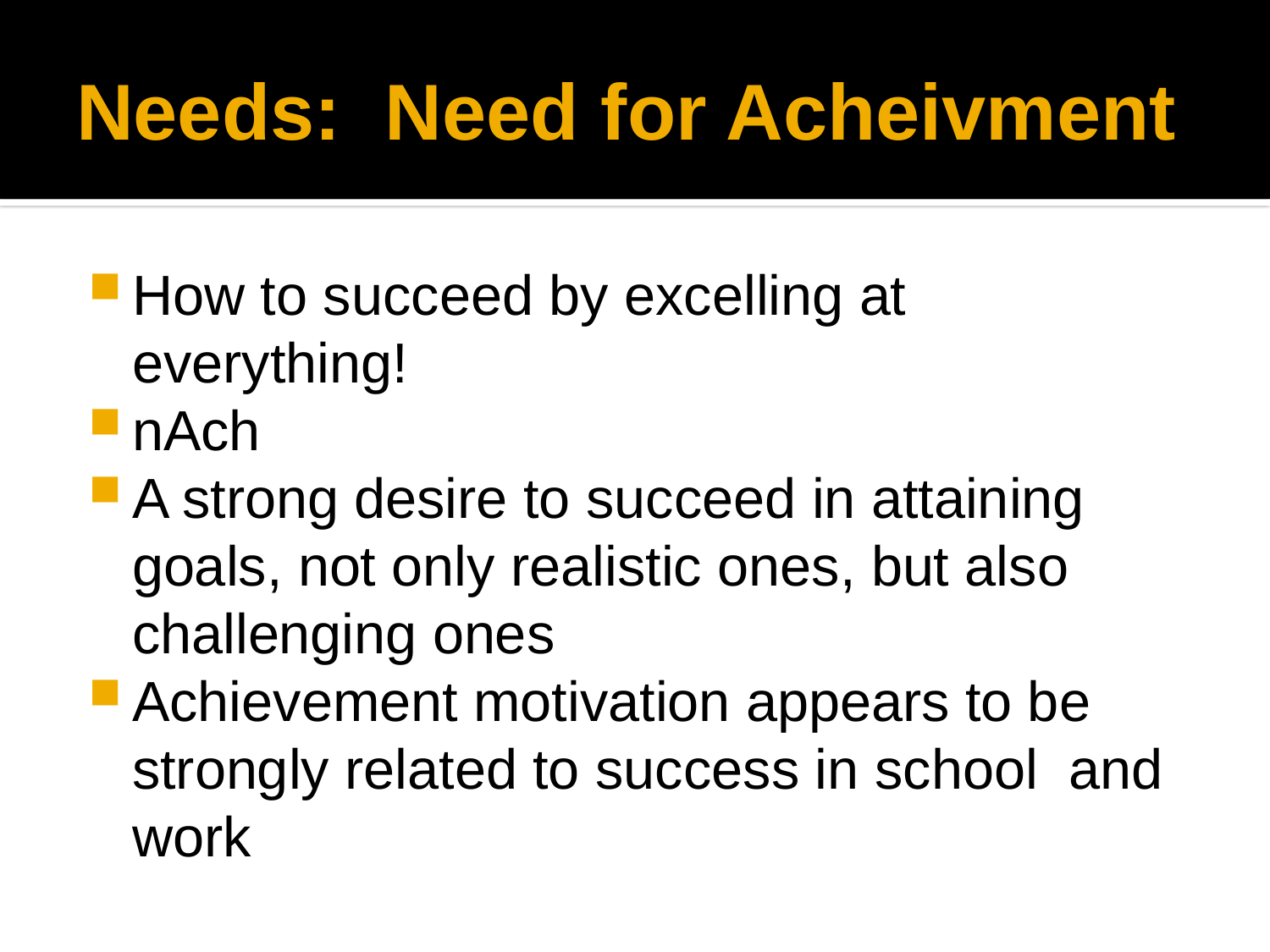

# Needs:  Need for Acheivment
How to succeed by excelling at everything!
nAch
A strong desire to succeed in attaining goals, not only realistic ones, but also challenging ones
Achievement motivation appears to be strongly related to success in school  and work